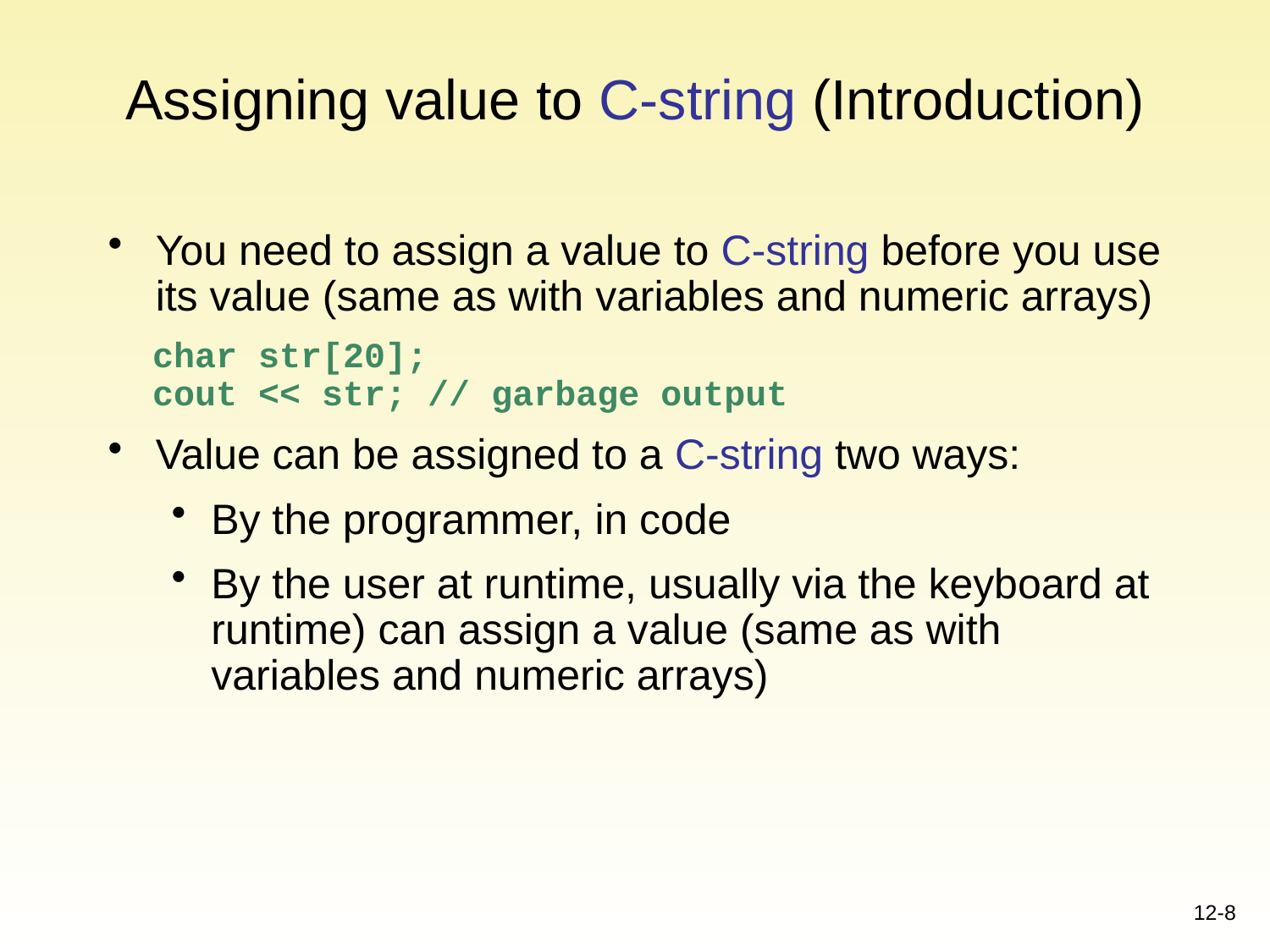

# Assigning value to C-string (Introduction)
You need to assign a value to C-string before you use its value (same as with variables and numeric arrays)
char str[20];
cout << str; // garbage output
Value can be assigned to a C-string two ways:
By the programmer, in code
By the user at runtime, usually via the keyboard at runtime) can assign a value (same as with variables and numeric arrays)
12-8